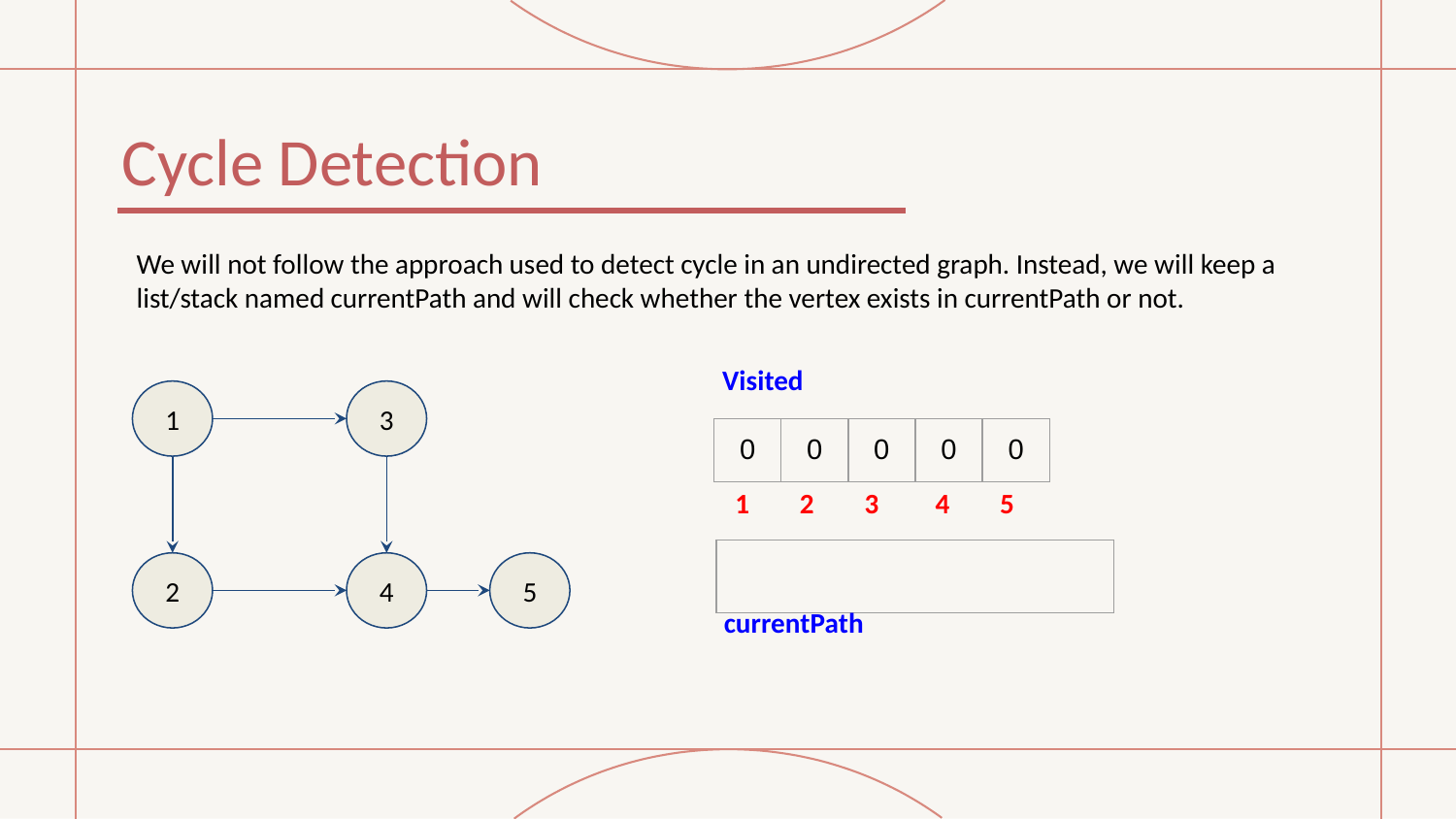

# Cycle Detection
We will not follow the approach used to detect cycle in an undirected graph. Instead, we will keep a list/stack named currentPath and will check whether the vertex exists in currentPath or not.

Visited
1
3
| 0 | 0 | 0 | 0 | 0 |
| --- | --- | --- | --- | --- |
       1        2        3         4        5
|  |
| --- |
2
4
5
currentPath